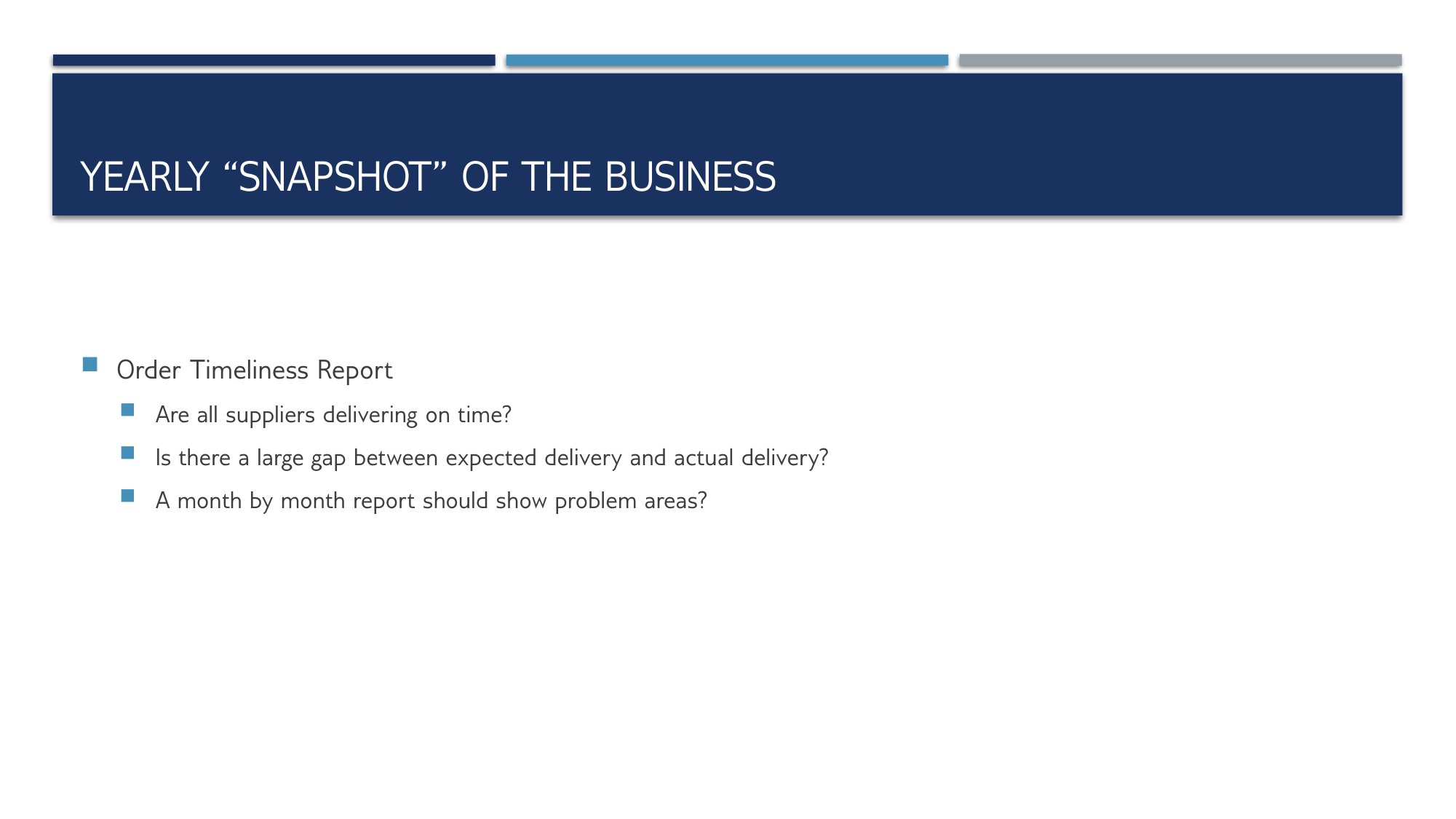

# Yearly “Snapshot” of the Business
Order Timeliness Report
Are all suppliers delivering on time?
Is there a large gap between expected delivery and actual delivery?
A month by month report should show problem areas?